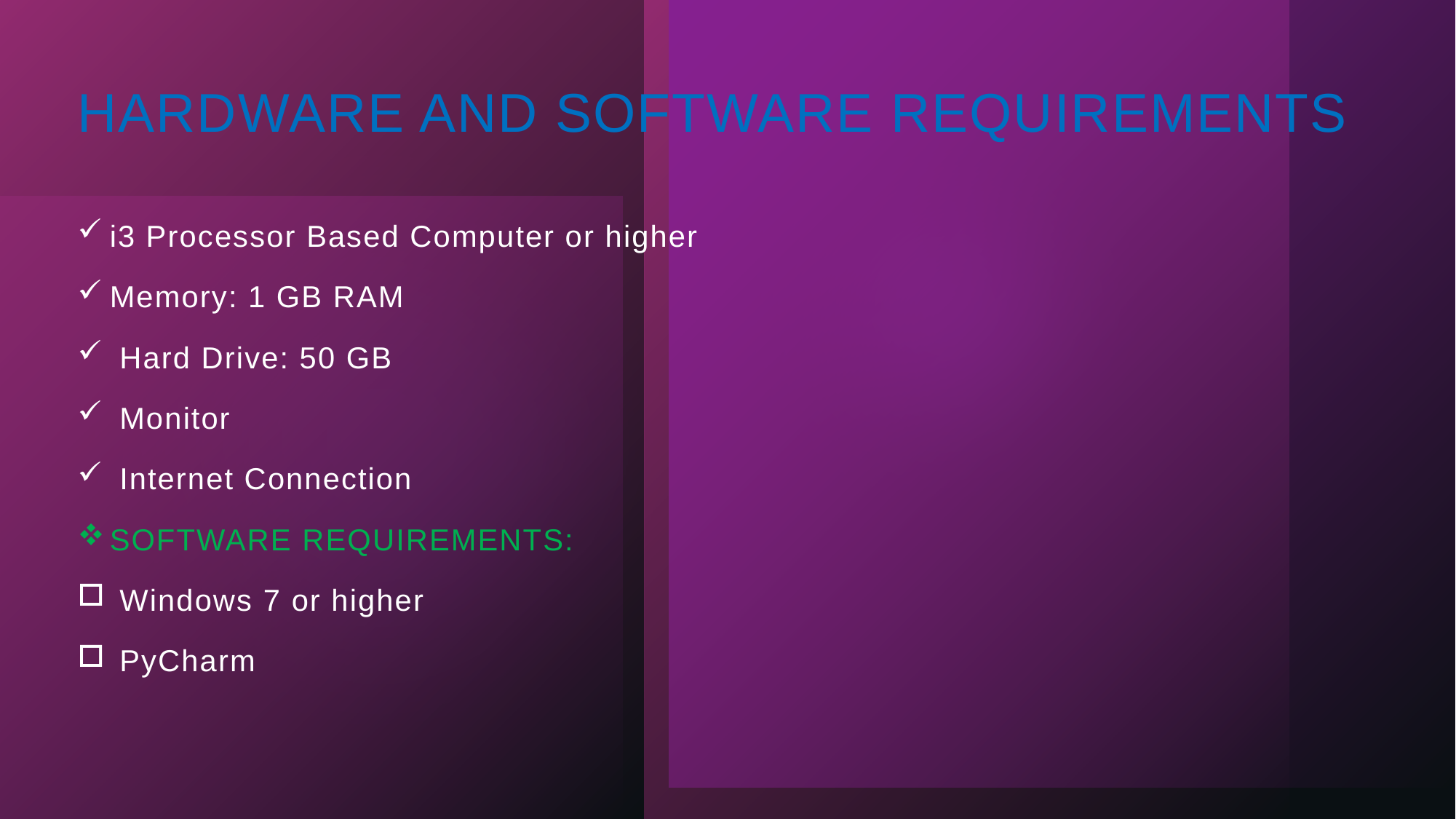

# HARDWARE AND SOFTWARE REQUIREMENTS
i3 Processor Based Computer or higher
Memory: 1 GB RAM
 Hard Drive: 50 GB
 Monitor
 Internet Connection
SOFTWARE REQUIREMENTS:
 Windows 7 or higher
 PyCharm